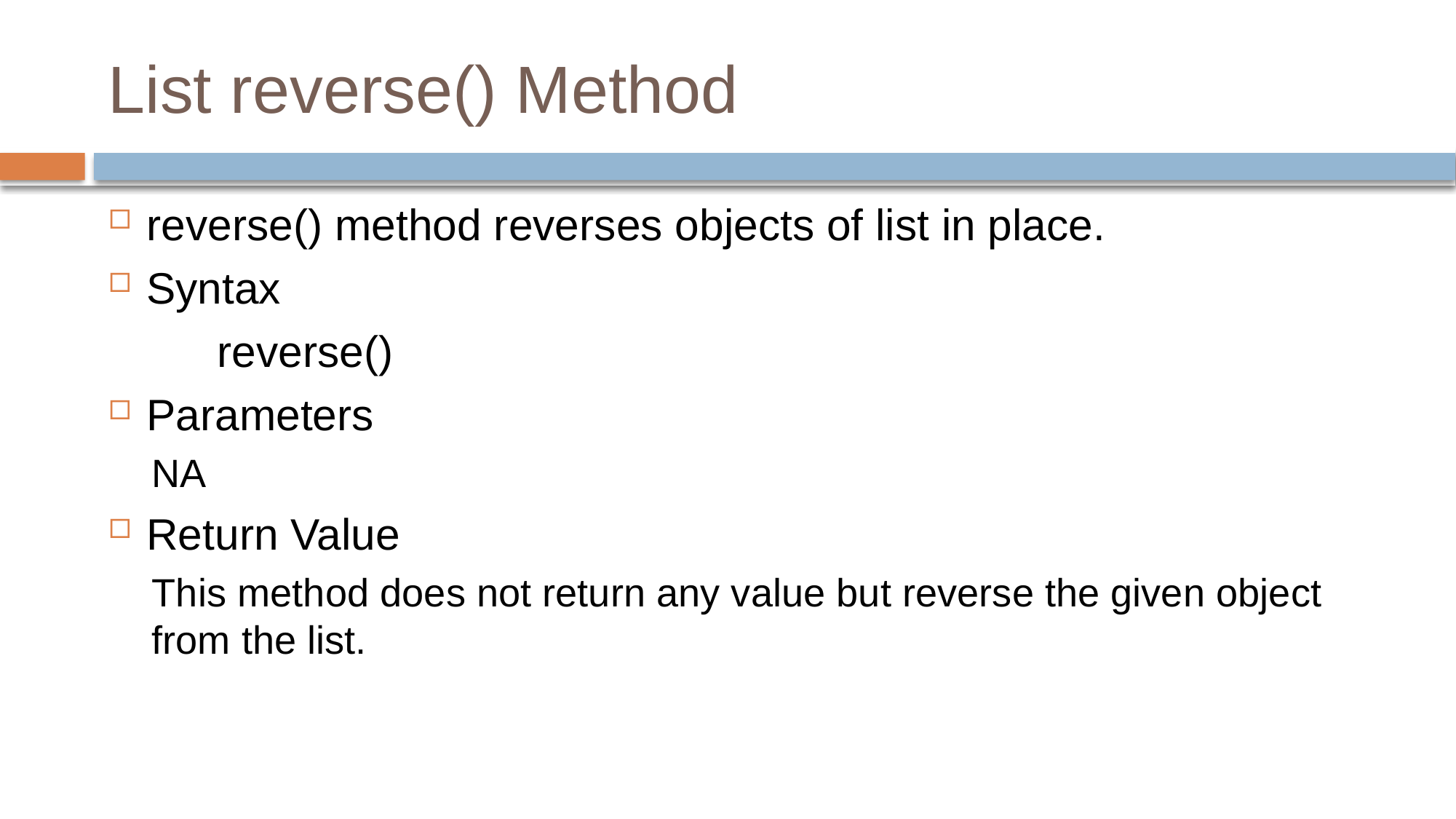

# List reverse() Method
reverse() method reverses objects of list in place.
Syntax
	reverse()
Parameters
NA
Return Value
This method does not return any value but reverse the given object from the list.